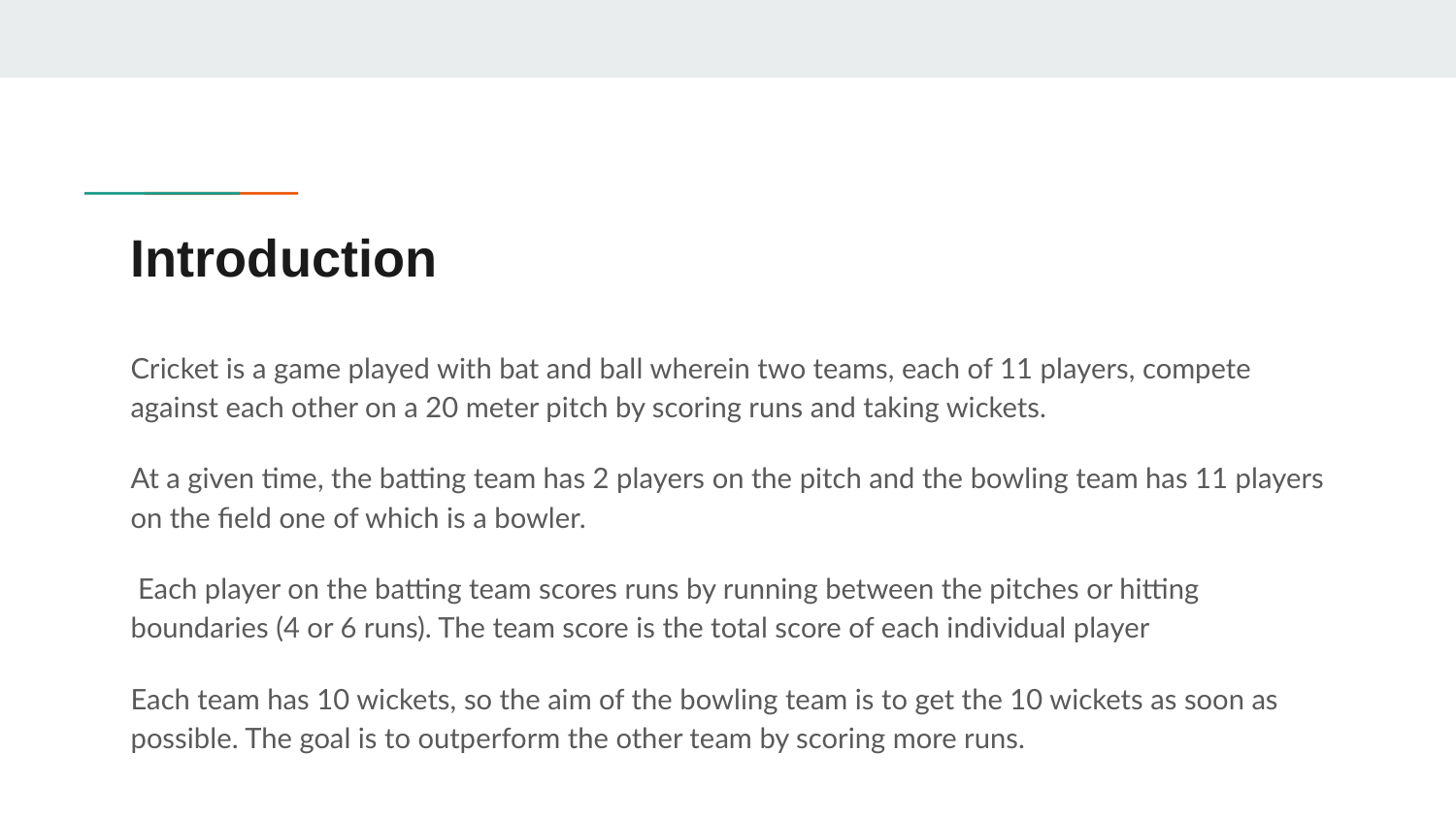

# Introduction
Cricket is a game played with bat and ball wherein two teams, each of 11 players, compete against each other on a 20 meter pitch by scoring runs and taking wickets.
At a given time, the batting team has 2 players on the pitch and the bowling team has 11 players on the field one of which is a bowler.
 Each player on the batting team scores runs by running between the pitches or hitting boundaries (4 or 6 runs). The team score is the total score of each individual player
Each team has 10 wickets, so the aim of the bowling team is to get the 10 wickets as soon as possible. The goal is to outperform the other team by scoring more runs.